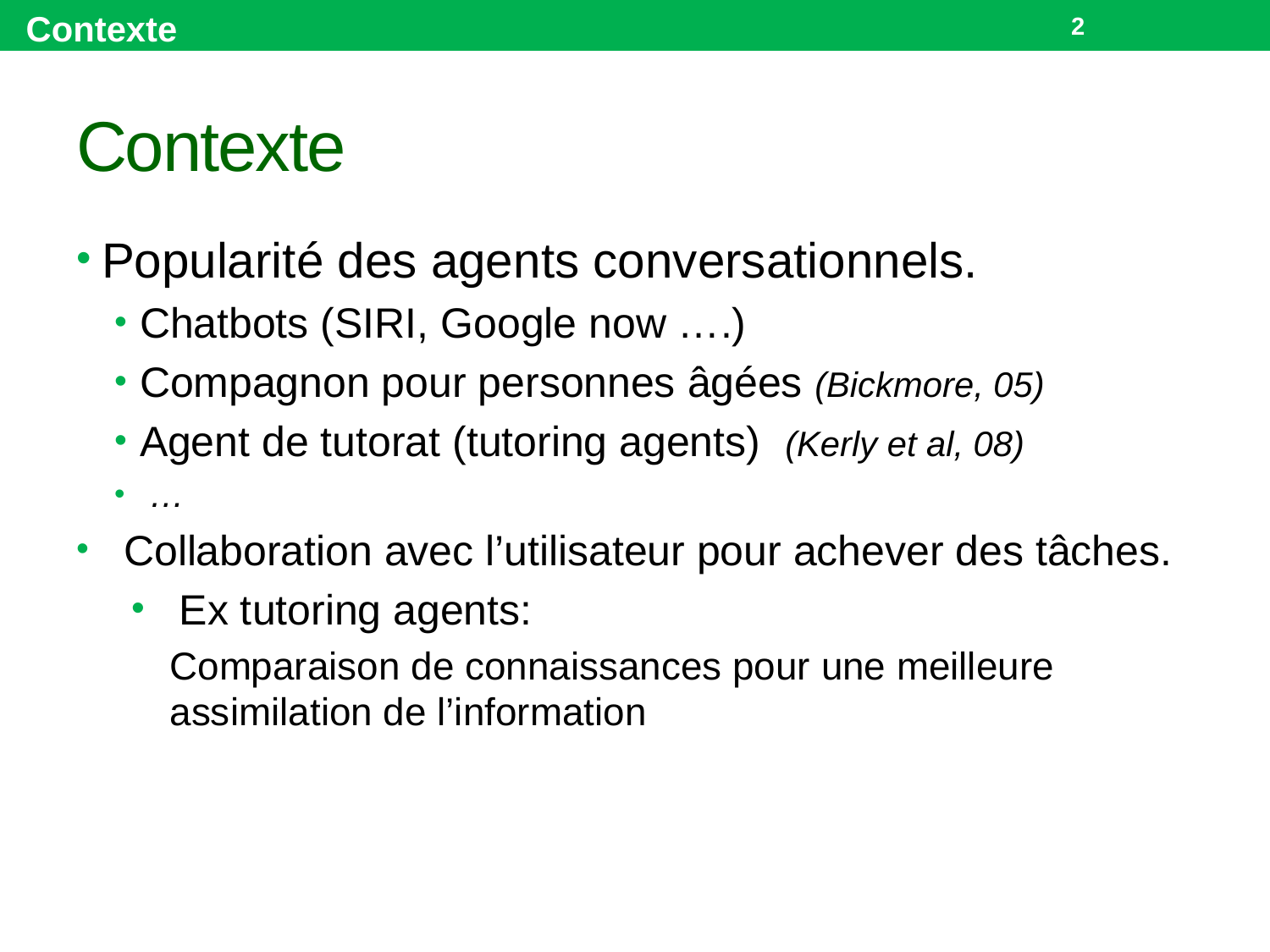

Contexte
2
# Contexte
Popularité des agents conversationnels.
Chatbots (SIRI, Google now ….)
Compagnon pour personnes âgées (Bickmore, 05)
Agent de tutorat (tutoring agents)  (Kerly et al, 08)
 …
Collaboration avec l’utilisateur pour achever des tâches.
Ex tutoring agents:
Comparaison de connaissances pour une meilleure assimilation de l’information